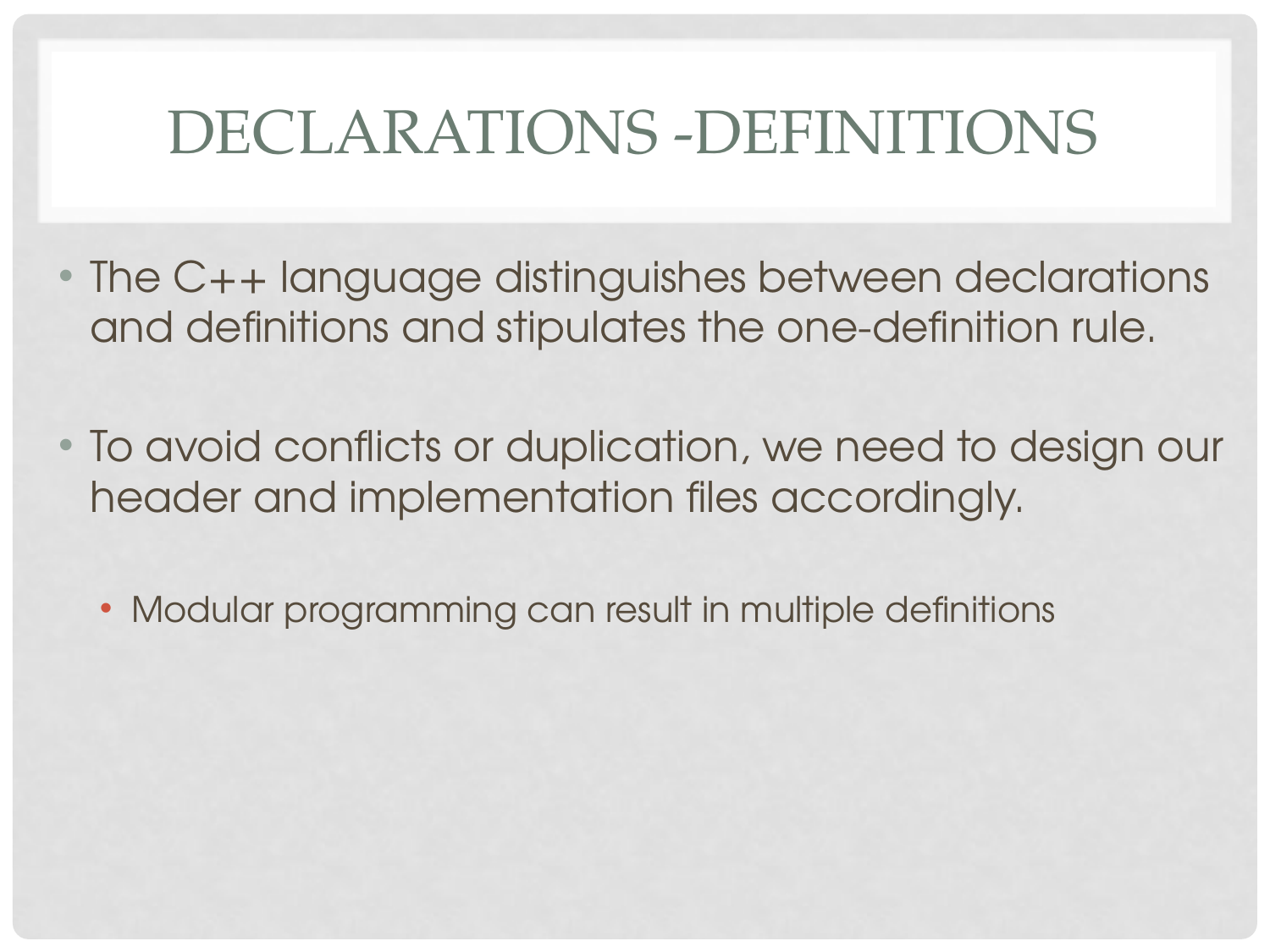

# Declarations -definitions
The C++ language distinguishes between declarations and definitions and stipulates the one-definition rule.

To avoid conflicts or duplication, we need to design our header and implementation files accordingly.

Modular programming can result in multiple definitions